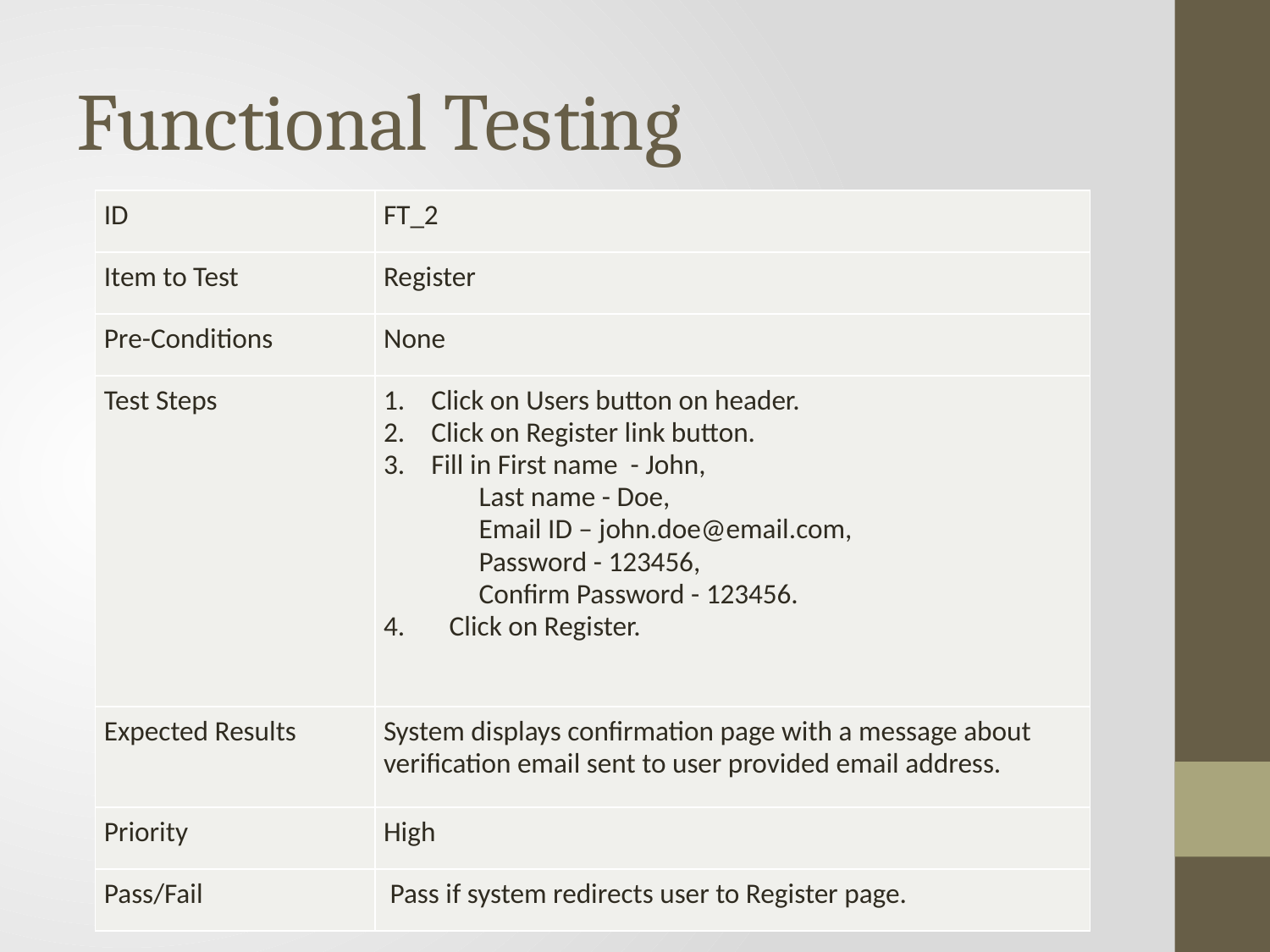

# Functional Testing
| ID | FT\_2 |
| --- | --- |
| Item to Test | Register |
| Pre-Conditions | None |
| Test Steps | Click on Users button on header. Click on Register link button. Fill in First name - John, Last name - Doe, Email ID – john.doe@email.com, Password - 123456, Confirm Password - 123456. 4. Click on Register. |
| Expected Results | System displays confirmation page with a message about verification email sent to user provided email address. |
| Priority | High |
| Pass/Fail | Pass if system redirects user to Register page. |